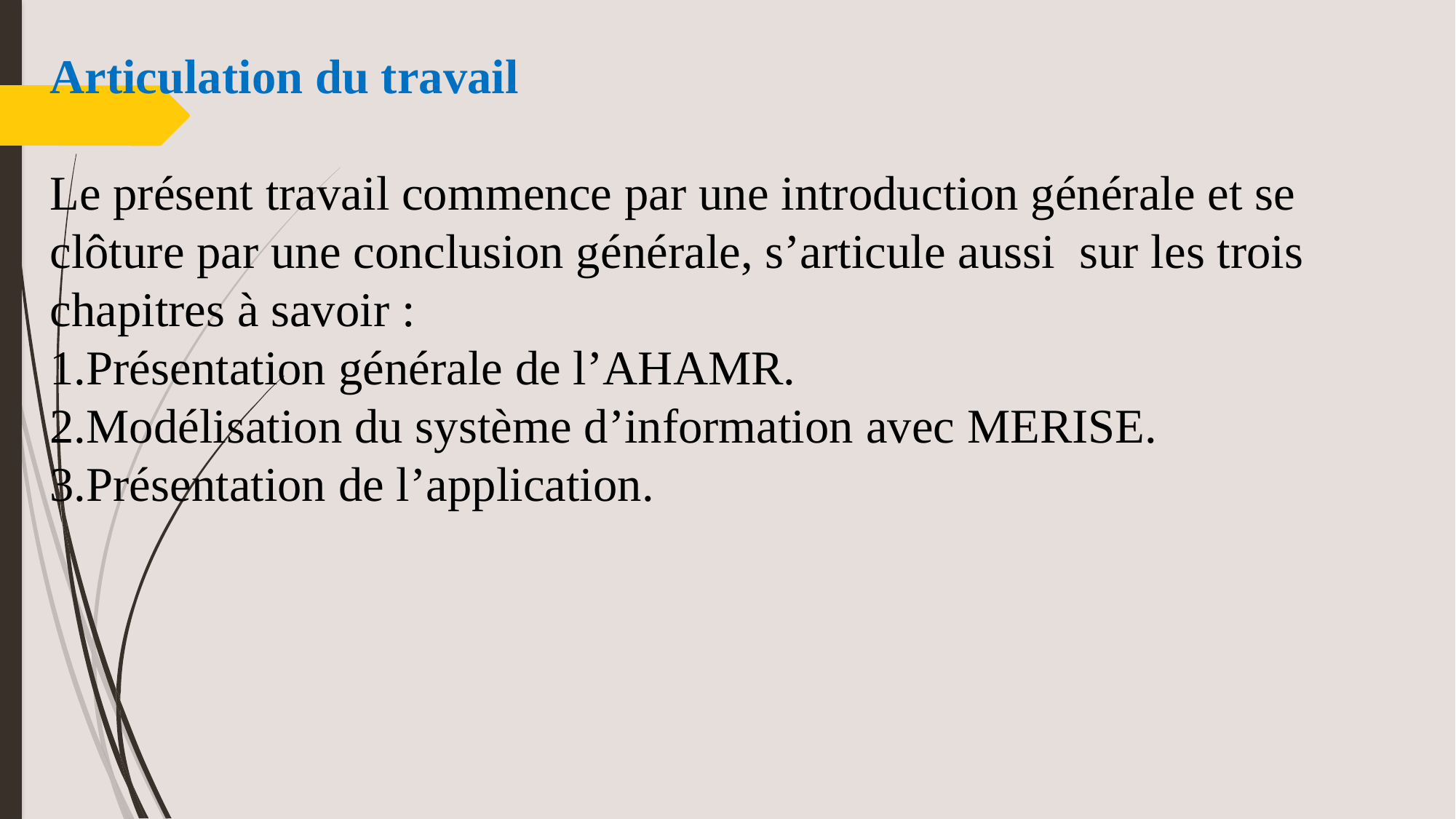

Articulation du travail

Le présent travail commence par une introduction générale et se clôture par une conclusion générale, s’articule aussi  sur les trois chapitres à savoir :
1.Présentation générale de l’AHAMR.
2.Modélisation du système d’information avec MERISE.
3.Présentation de l’application.